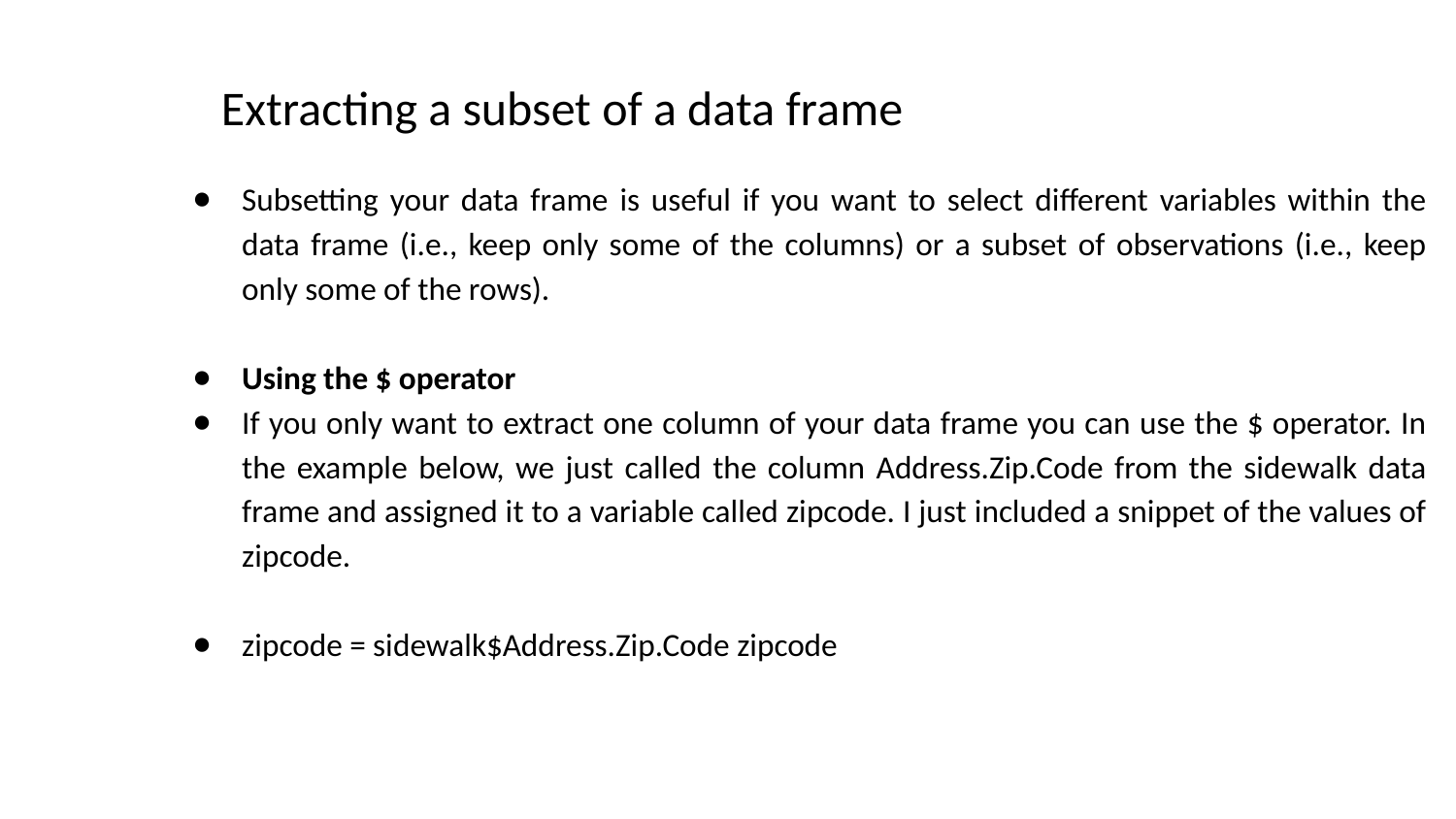

# Extracting a subset of a data frame
Subsetting your data frame is useful if you want to select different variables within the data frame (i.e., keep only some of the columns) or a subset of observations (i.e., keep only some of the rows).

Using the $ operator
If you only want to extract one column of your data frame you can use the $ operator. In the example below, we just called the column Address.Zip.Code from the sidewalk data frame and assigned it to a variable called zipcode. I just included a snippet of the values of zipcode.

zipcode = sidewalk$Address.Zip.Code zipcode